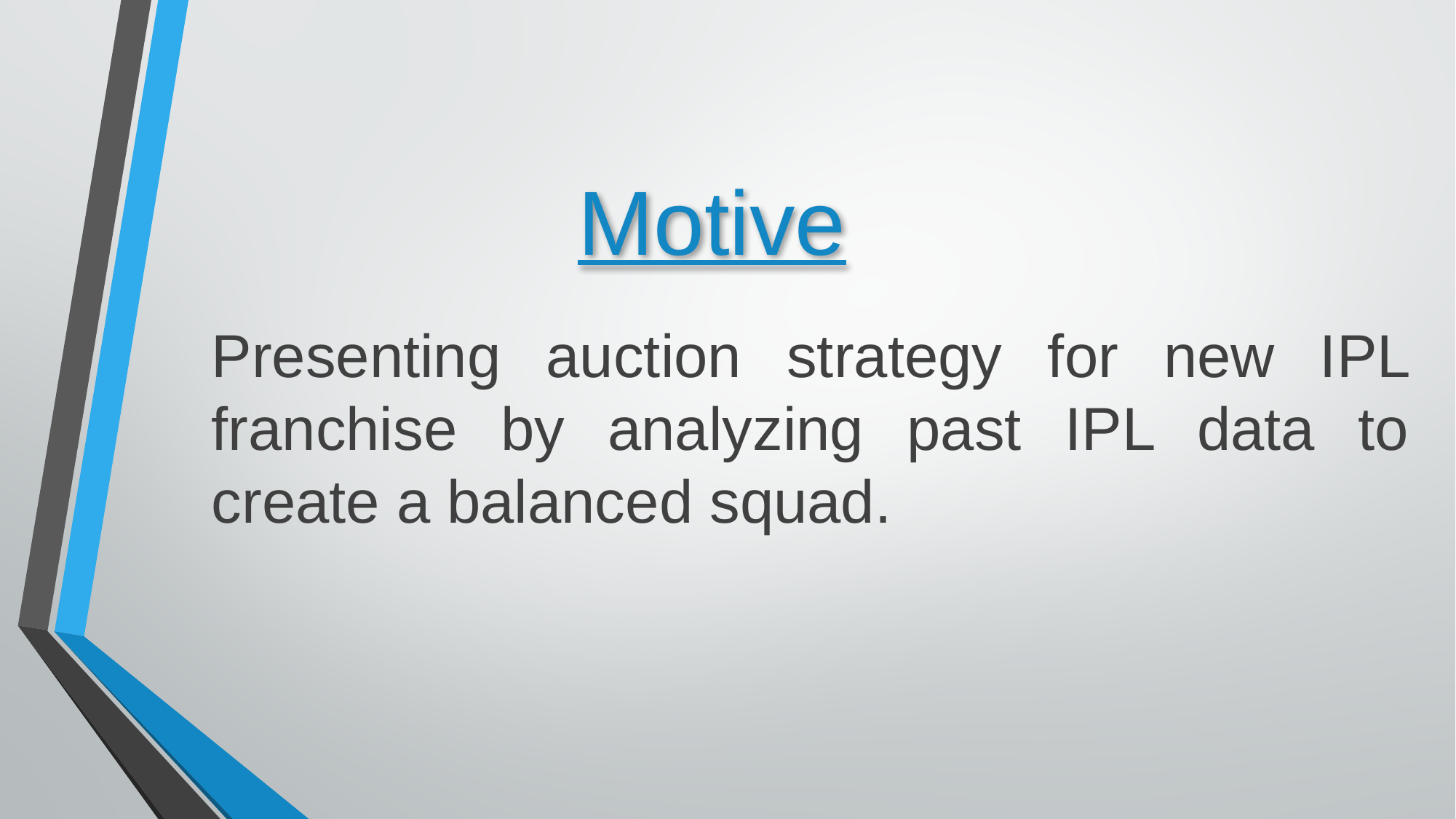

Motive
Presenting auction strategy for new IPL franchise by analyzing past IPL data to create a balanced squad.